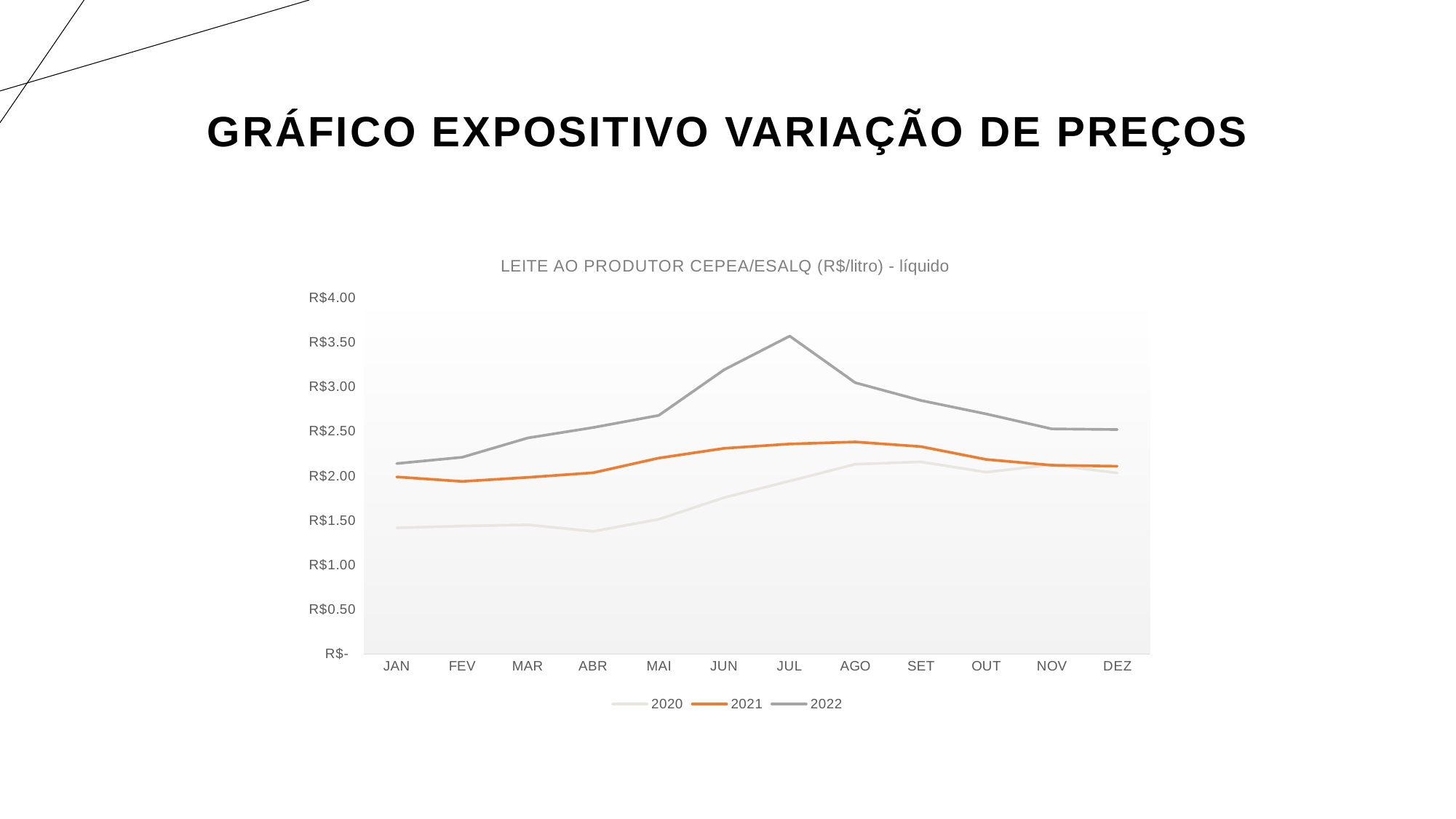

GRÁFICO EXPOSITIVO VARIAÇÃO DE PREÇOS

### Chart: LEITE AO PRODUTOR CEPEA/ESALQ (R$/litro) - líquido

| Category | 2020 | 2021 | 2022 |
|---|---|---|---|
| JAN | 1.4175 | 1.9889 | 2.1397 |
| FEV | 1.4376 | 1.9384 | 2.2104 |
| MAR | 1.4515 | 1.9837 | 2.4269 |
| ABR | 1.3783 | 2.0364 | 2.5444 |
| MAI | 1.5135 | 2.201 | 2.6801 |
| JUN | 1.7573 | 2.3108 | 3.1932 |
| JUL | 1.9426 | 2.3595 | 3.5707 |
| AGO | 2.1319 | 2.3827 | 3.0476 |
| SET | 2.1586 | 2.3305 | 2.8481 |
| OUT | 2.0434 | 2.1857 | 2.6967 |
| NOV | 2.1262 | 2.121 | 2.5287 |
| DEZ | 2.0344 | 2.1093 | 2.5214 |